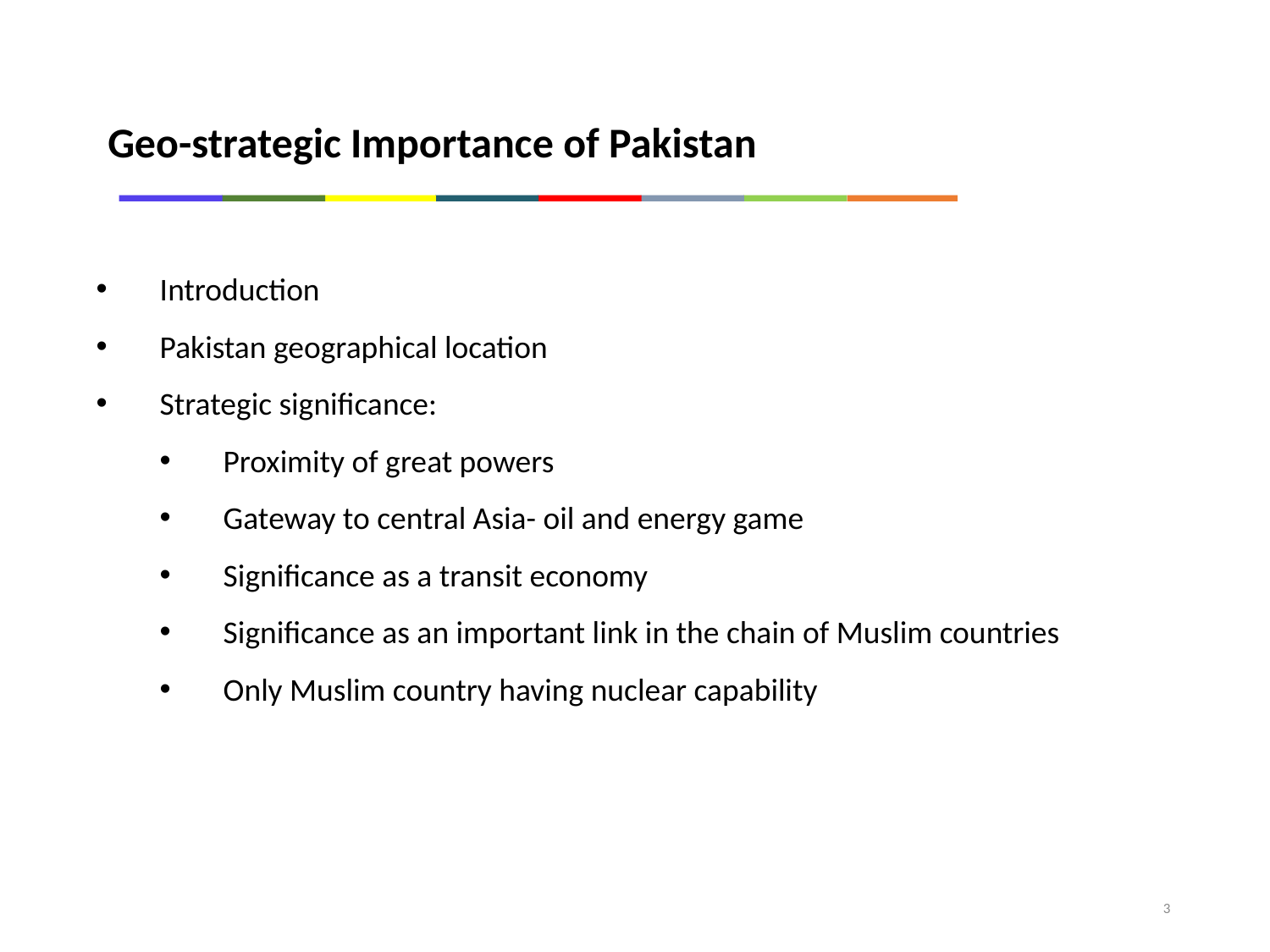

Geo-strategic Importance of Pakistan

Introduction
Pakistan geographical location
Strategic significance:
Proximity of great powers
Gateway to central Asia- oil and energy game
Significance as a transit economy
Significance as an important link in the chain of Muslim countries
Only Muslim country having nuclear capability
3